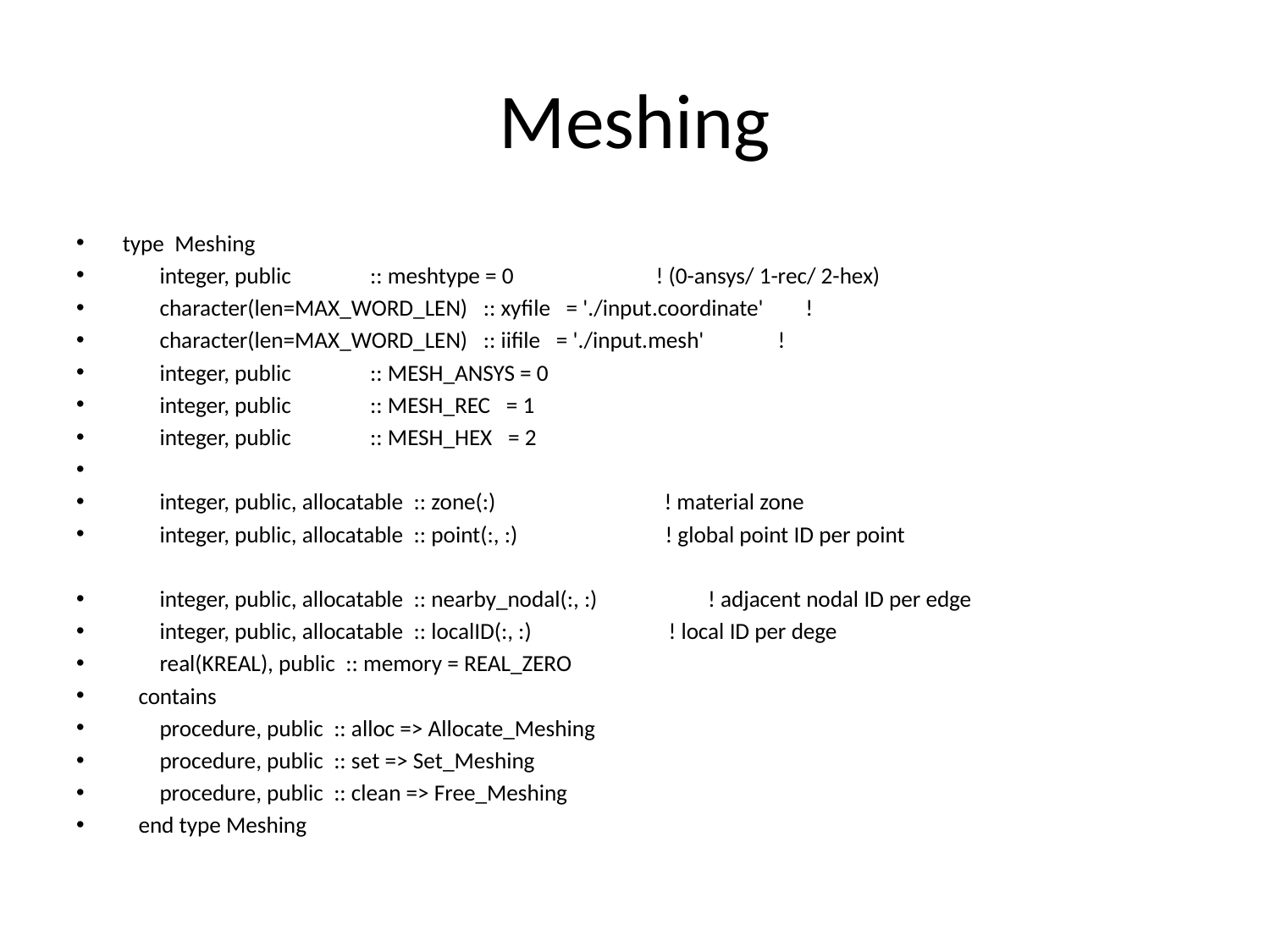

# Meshing
 type  Meshing
        integer, public               :: meshtype = 0                           ! (0-ansys/ 1-rec/ 2-hex)
        character(len=MAX_WORD_LEN)   :: xyfile   = './input.coordinate'        !
        character(len=MAX_WORD_LEN)   :: iifile   = './input.mesh'              !
        integer, public               :: MESH_ANSYS = 0
        integer, public               :: MESH_REC   = 1
        integer, public               :: MESH_HEX   = 2

        integer, public, allocatable  :: zone(:)                                ! material zone
        integer, public, allocatable  :: point(:, :)                            ! global point ID per point

        integer, public, allocatable  :: nearby_nodal(:, :)                     ! adjacent nodal ID per edge
        integer, public, allocatable  :: localID(:, :)                          ! local ID per dege
        real(KREAL), public  :: memory = REAL_ZERO
    contains
        procedure, public  :: alloc => Allocate_Meshing
        procedure, public  :: set => Set_Meshing
        procedure, public  :: clean => Free_Meshing
    end type Meshing